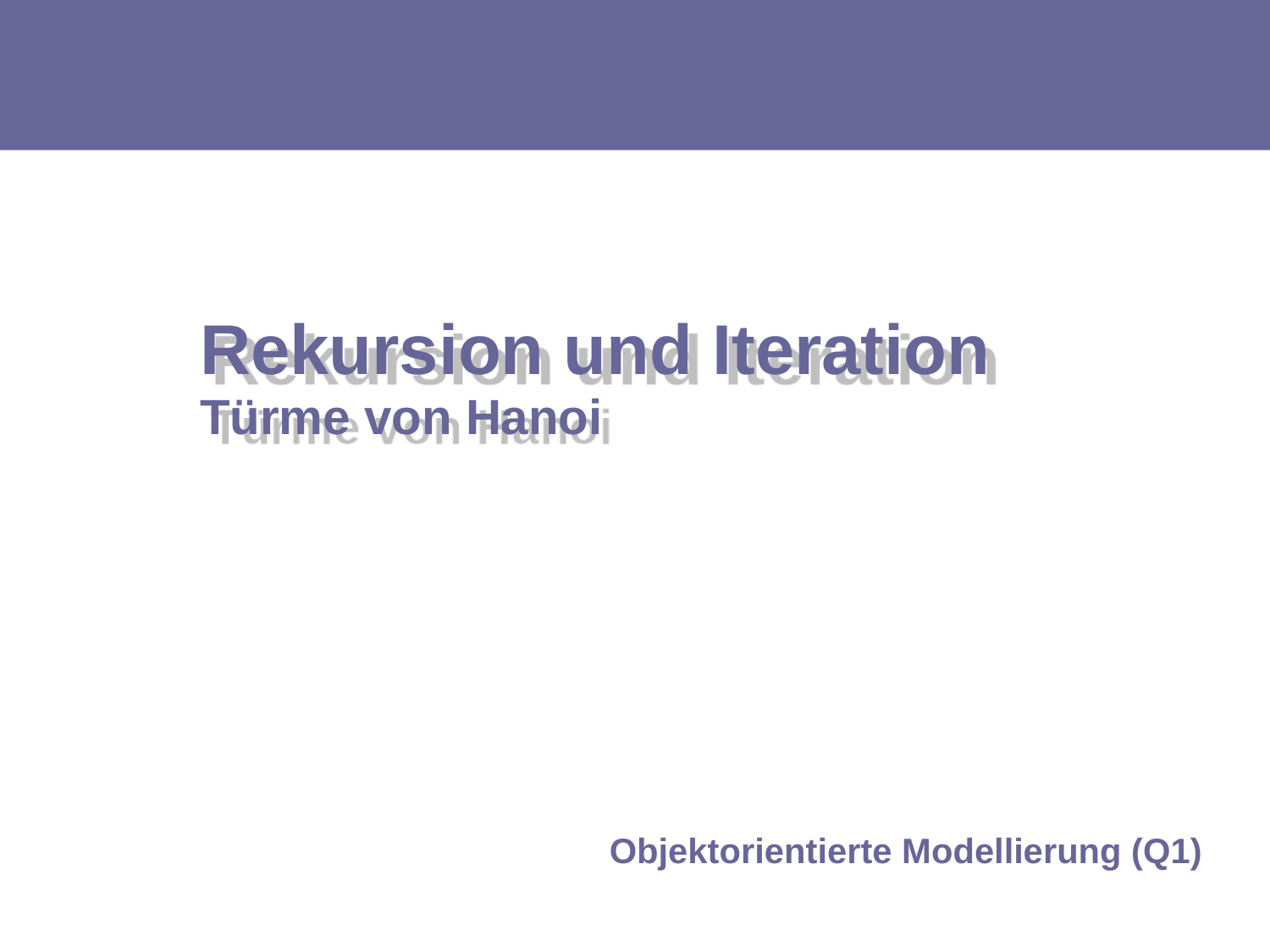

# Rekursion und Iteration Türme von Hanoi
Objektorientierte Modellierung (Q1)